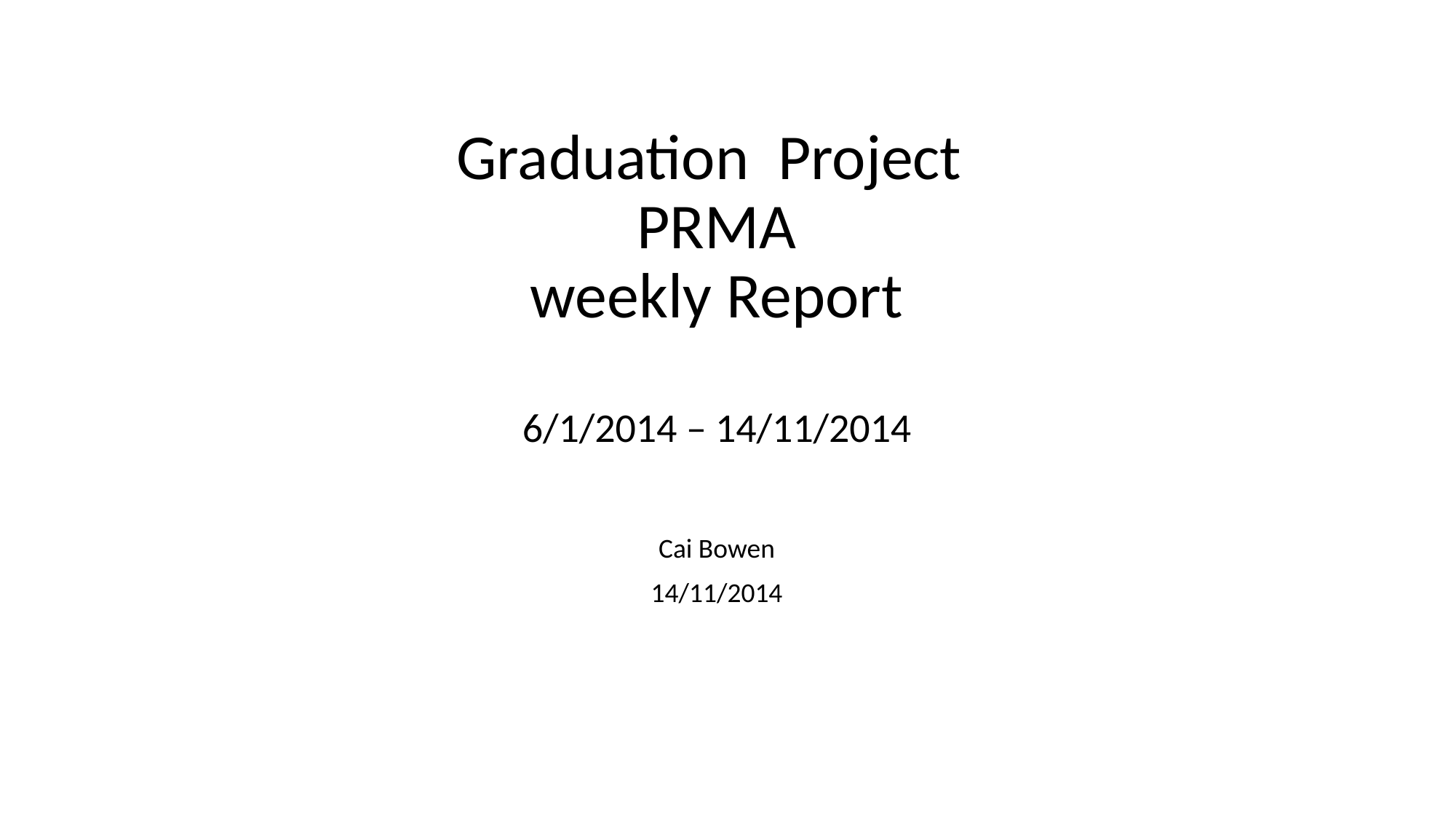

# Graduation  Project PRMA weekly Report 6/1/2014 – 14/11/2014

Cai Bowen
14/11/2014